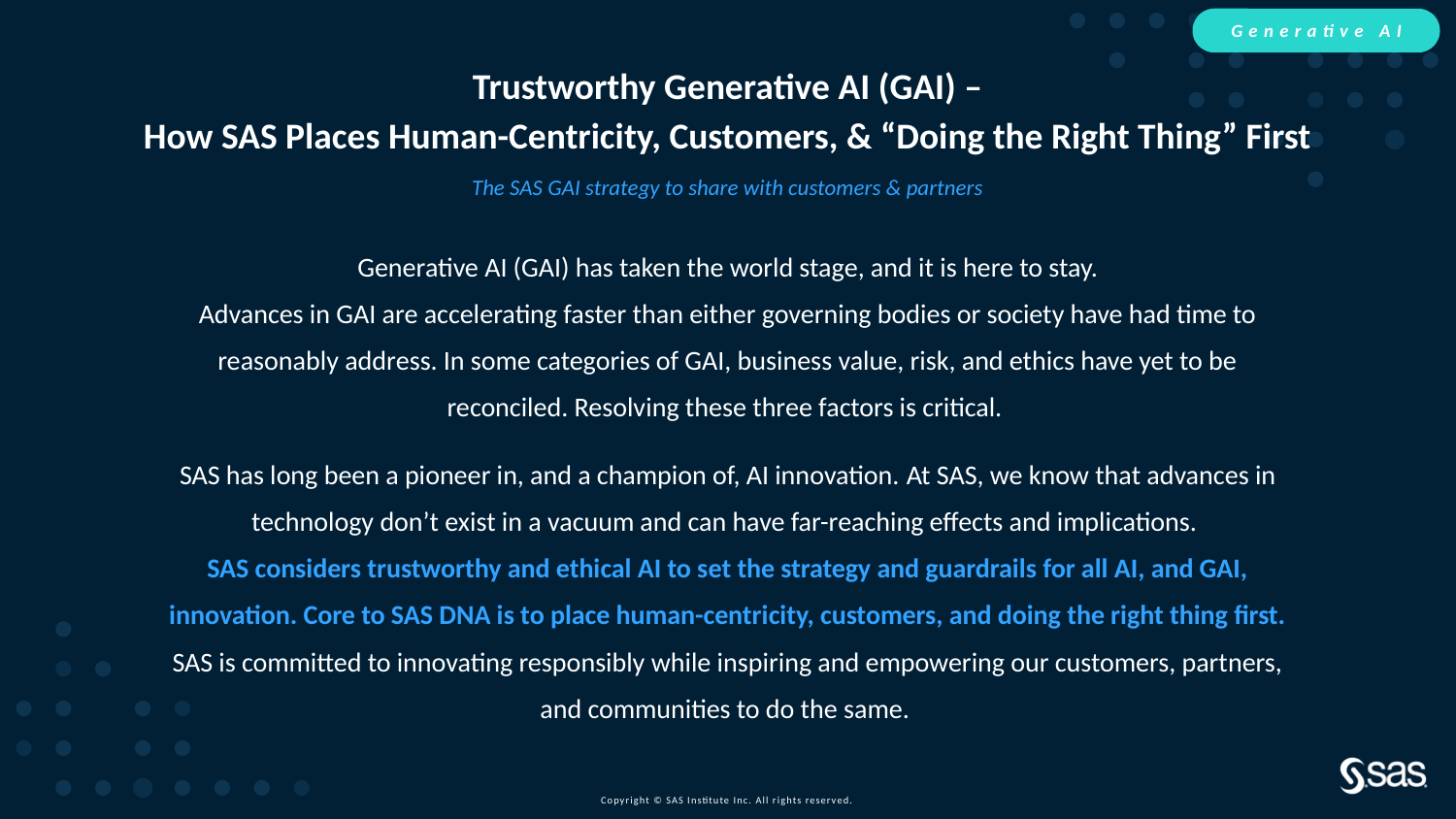

Generative AI
Trustworthy Generative AI (GAI) –
How SAS Places Human-Centricity, Customers, & “Doing the Right Thing” First
The SAS GAI strategy to share with customers & partners
 Generative AI (GAI) has taken the world stage, and it is here to stay.
Advances in GAI are accelerating faster than either governing bodies or society have had time to reasonably address. In some categories of GAI, business value, risk, and ethics have yet to be reconciled. Resolving these three factors is critical.
SAS has long been a pioneer in, and a champion of, AI innovation. At SAS, we know that advances in technology don’t exist in a vacuum and can have far-reaching effects and implications.
SAS considers trustworthy and ethical AI to set the strategy and guardrails for all AI, and GAI, innovation. Core to SAS DNA is to place human-centricity, customers, and doing the right thing first. SAS is committed to innovating responsibly while inspiring and empowering our customers, partners, and communities to do the same.